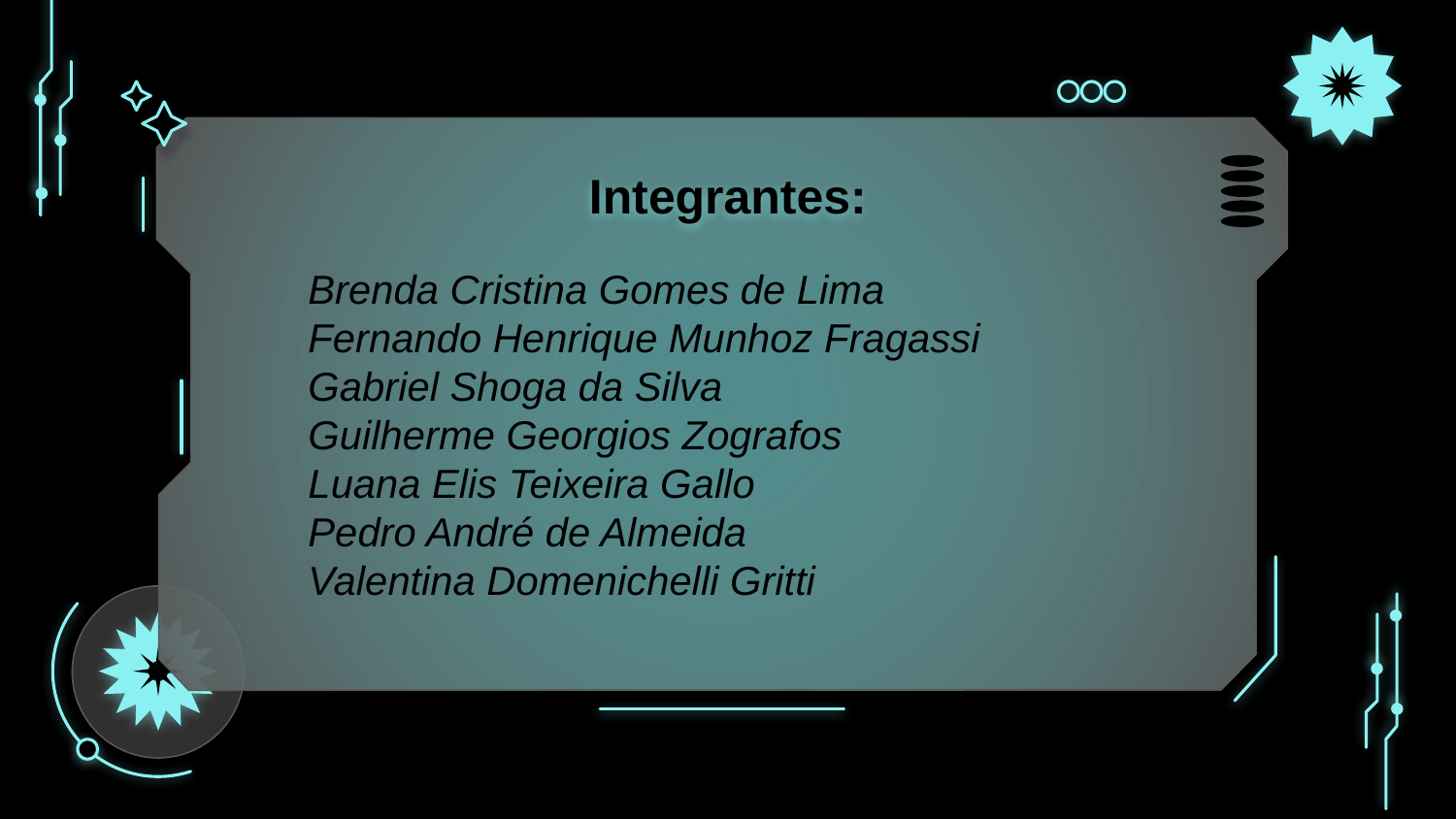

# Integrantes:
Brenda Cristina Gomes de Lima
Fernando Henrique Munhoz Fragassi
Gabriel Shoga da Silva
Guilherme Georgios Zografos
Luana Elis Teixeira Gallo
Pedro André de Almeida
Valentina Domenichelli Gritti